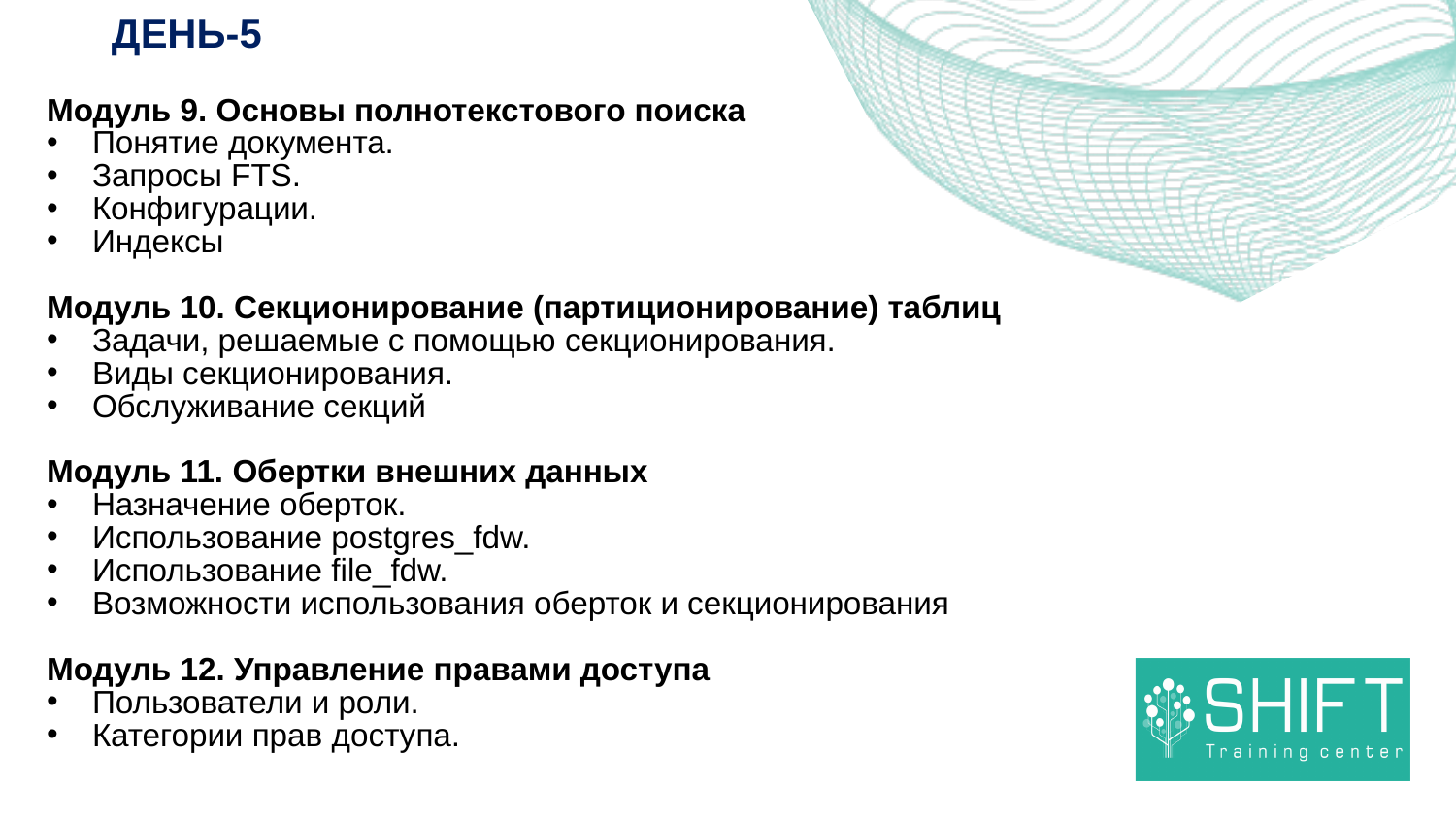

ДЕНЬ-5
Модуль 9. Основы полнотекстового поиска
Понятие документа.
Запросы FTS.
Конфигурации.
Индексы

Модуль 10. Секционирование (партиционирование) таблиц
Задачи, решаемые с помощью секционирования.
Виды секционирования.
Обслуживание секций

Модуль 11. Обертки внешних данных
Назначение оберток.
Использование postgres_fdw.
Использование file_fdw.
Возможности использования оберток и секционирования

Модуль 12. Управление правами доступа
Пользователи и роли.
Категории прав доступа.